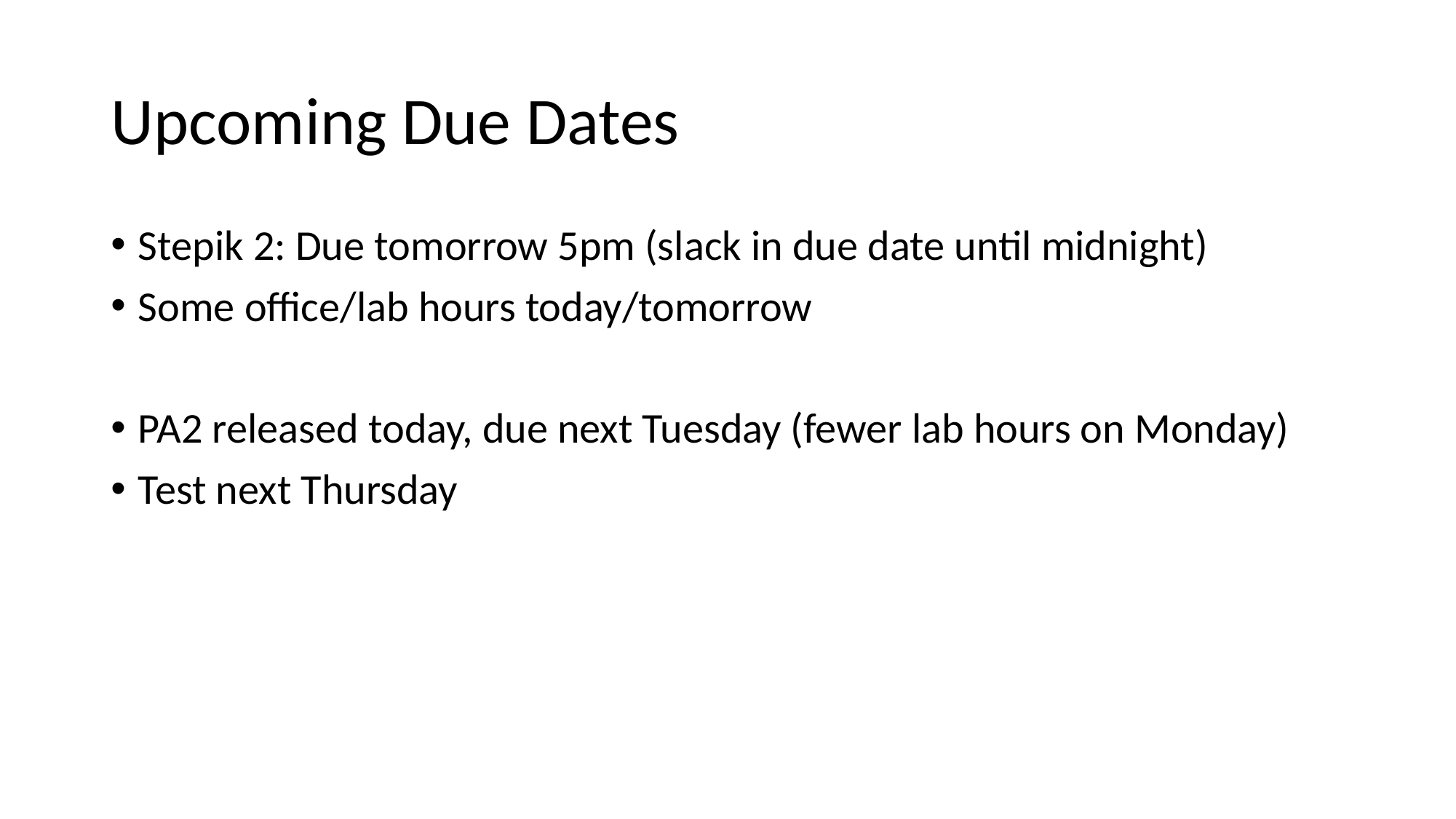

# Upcoming Due Dates
Stepik 2: Due tomorrow 5pm (slack in due date until midnight)
Some office/lab hours today/tomorrow

PA2 released today, due next Tuesday (fewer lab hours on Monday)
Test next Thursday